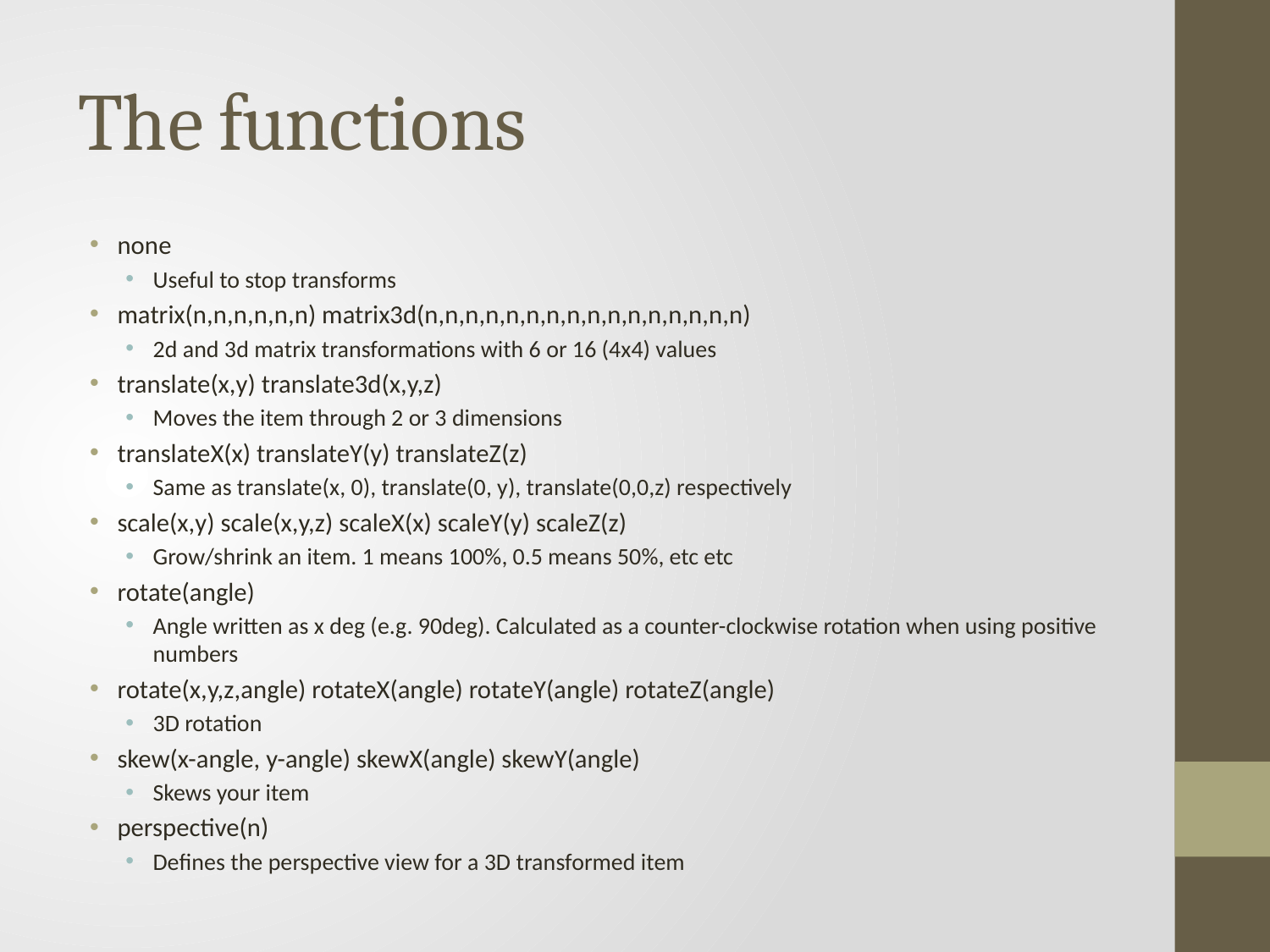

# The functions
none
Useful to stop transforms
matrix(n,n,n,n,n,n) matrix3d(n,n,n,n,n,n,n,n,n,n,n,n,n,n,n,n)
2d and 3d matrix transformations with 6 or 16 (4x4) values
translate(x,y) translate3d(x,y,z)
Moves the item through 2 or 3 dimensions
translateX(x) translateY(y) translateZ(z)
Same as translate(x, 0), translate(0, y), translate(0,0,z) respectively
scale(x,y) scale(x,y,z) scaleX(x) scaleY(y) scaleZ(z)
Grow/shrink an item. 1 means 100%, 0.5 means 50%, etc etc
rotate(angle)
Angle written as x deg (e.g. 90deg). Calculated as a counter-clockwise rotation when using positive numbers
rotate(x,y,z,angle) rotateX(angle) rotateY(angle) rotateZ(angle)
3D rotation
skew(x-angle, y-angle) skewX(angle) skewY(angle)
Skews your item
perspective(n)
Defines the perspective view for a 3D transformed item